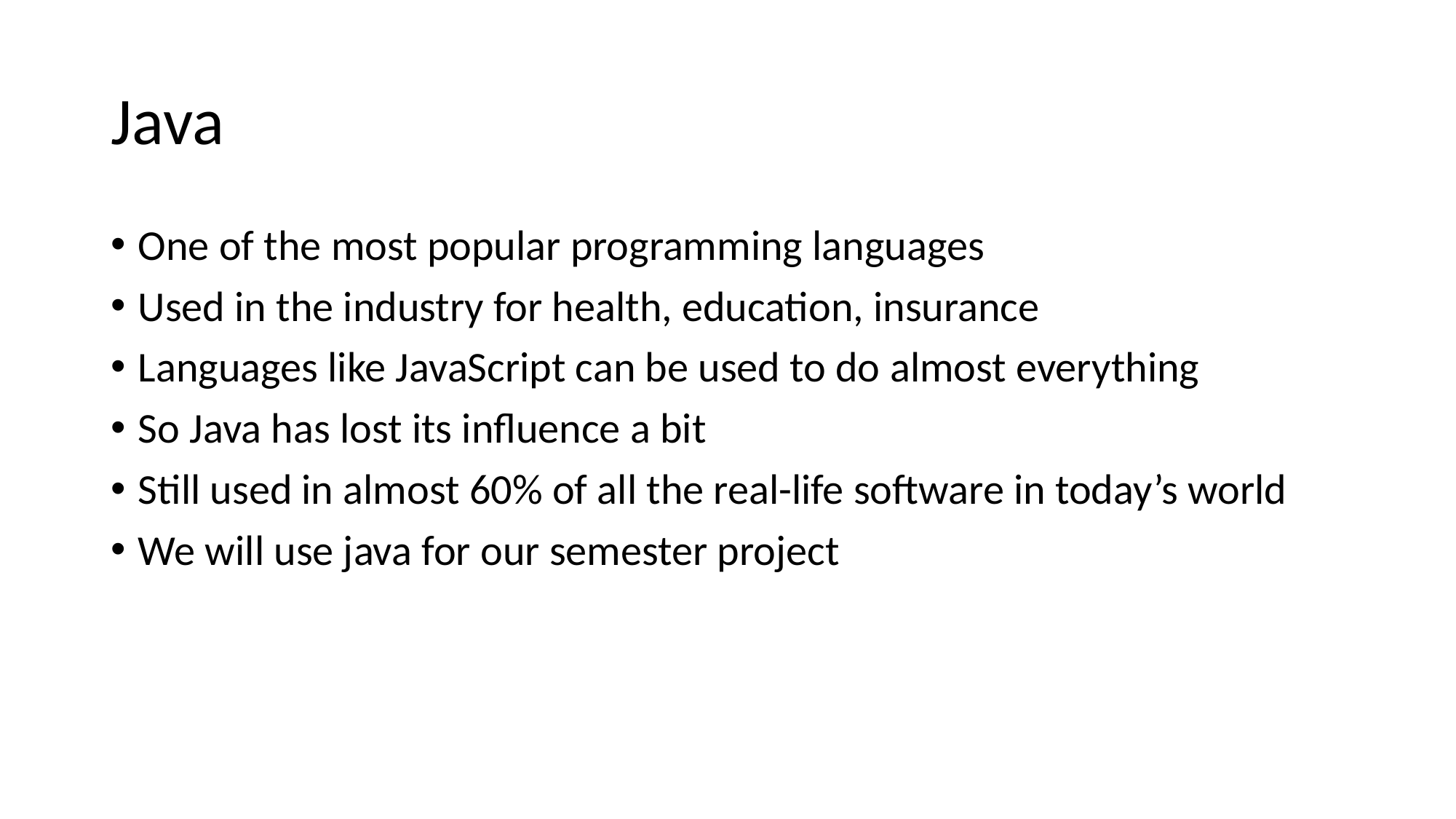

# Java
One of the most popular programming languages
Used in the industry for health, education, insurance
Languages like JavaScript can be used to do almost everything
So Java has lost its influence a bit
Still used in almost 60% of all the real-life software in today’s world
We will use java for our semester project